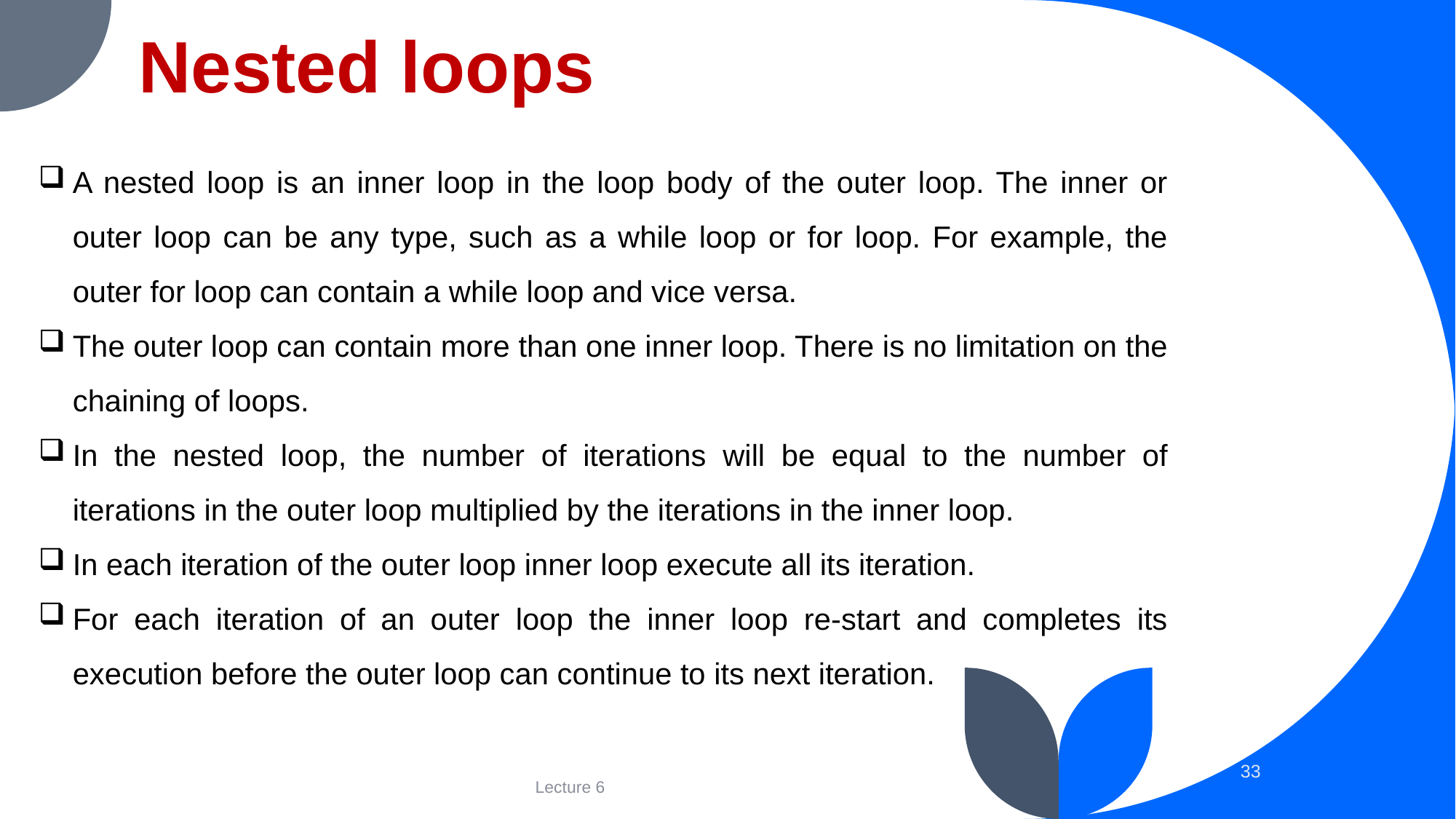

# Nested loops
A nested loop is an inner loop in the loop body of the outer loop. The inner or outer loop can be any type, such as a while loop or for loop. For example, the outer for loop can contain a while loop and vice versa.
The outer loop can contain more than one inner loop. There is no limitation on the chaining of loops.
In the nested loop, the number of iterations will be equal to the number of iterations in the outer loop multiplied by the iterations in the inner loop.
In each iteration of the outer loop inner loop execute all its iteration.
For each iteration of an outer loop the inner loop re-start and completes its execution before the outer loop can continue to its next iteration.
33
Lecture 6